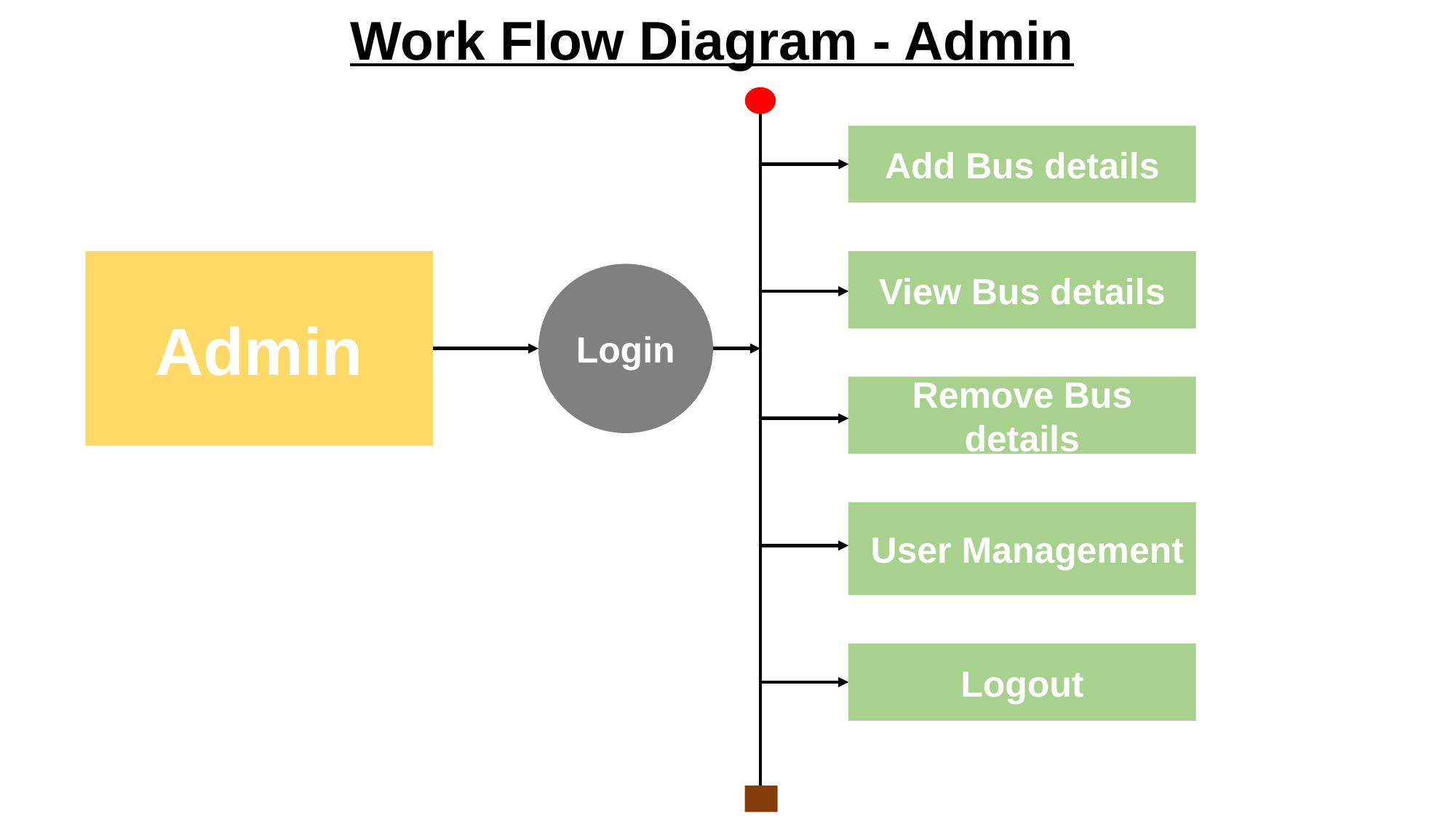

Work Flow Diagram - Admin

Add Bus details
Admin
View Bus details
Login
Remove Bus details
 User Management
Logout